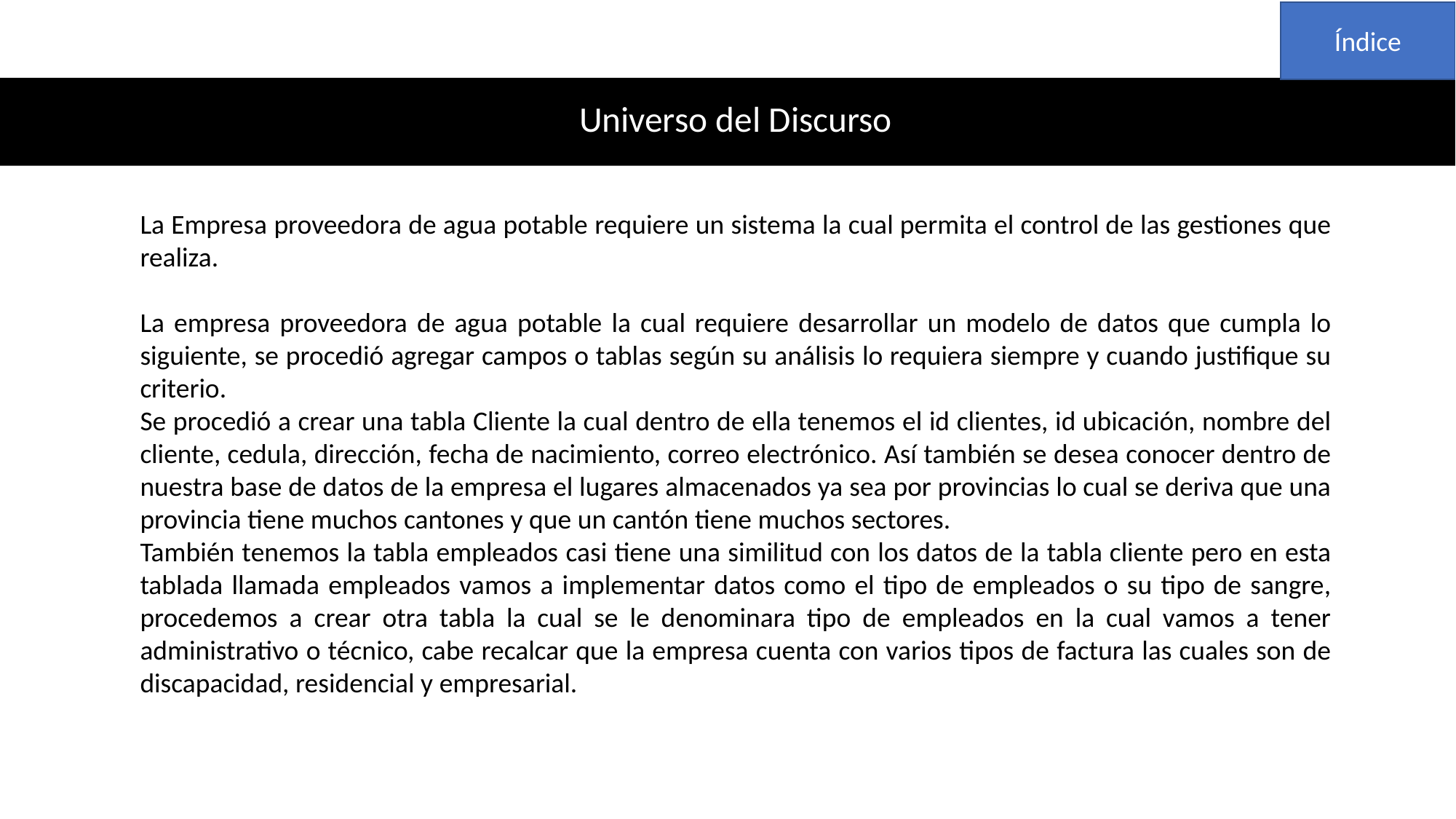

Índice
# Universo del Discurso

La Empresa proveedora de agua potable requiere un sistema la cual permita el control de las gestiones que realiza.

La empresa proveedora de agua potable la cual requiere desarrollar un modelo de datos que cumpla lo siguiente, se procedió agregar campos o tablas según su análisis lo requiera siempre y cuando justifique su criterio.
Se procedió a crear una tabla Cliente la cual dentro de ella tenemos el id clientes, id ubicación, nombre del cliente, cedula, dirección, fecha de nacimiento, correo electrónico. Así también se desea conocer dentro de nuestra base de datos de la empresa el lugares almacenados ya sea por provincias lo cual se deriva que una provincia tiene muchos cantones y que un cantón tiene muchos sectores.
También tenemos la tabla empleados casi tiene una similitud con los datos de la tabla cliente pero en esta tablada llamada empleados vamos a implementar datos como el tipo de empleados o su tipo de sangre, procedemos a crear otra tabla la cual se le denominara tipo de empleados en la cual vamos a tener administrativo o técnico, cabe recalcar que la empresa cuenta con varios tipos de factura las cuales son de discapacidad, residencial y empresarial.